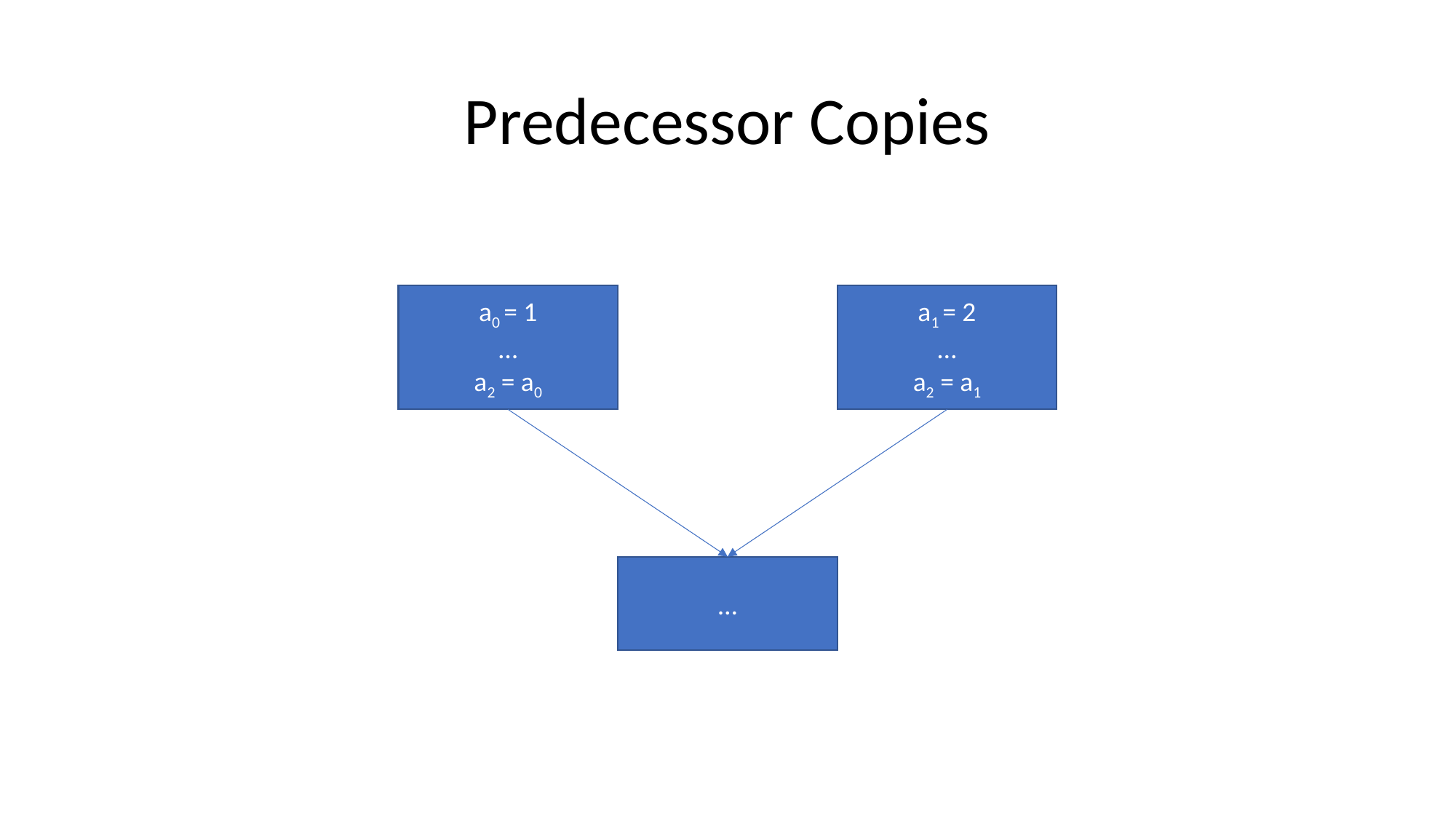

# Predecessor Copies
a0 = 1
…
a2 = a0
a1 = 2
…
a2 = a1
…